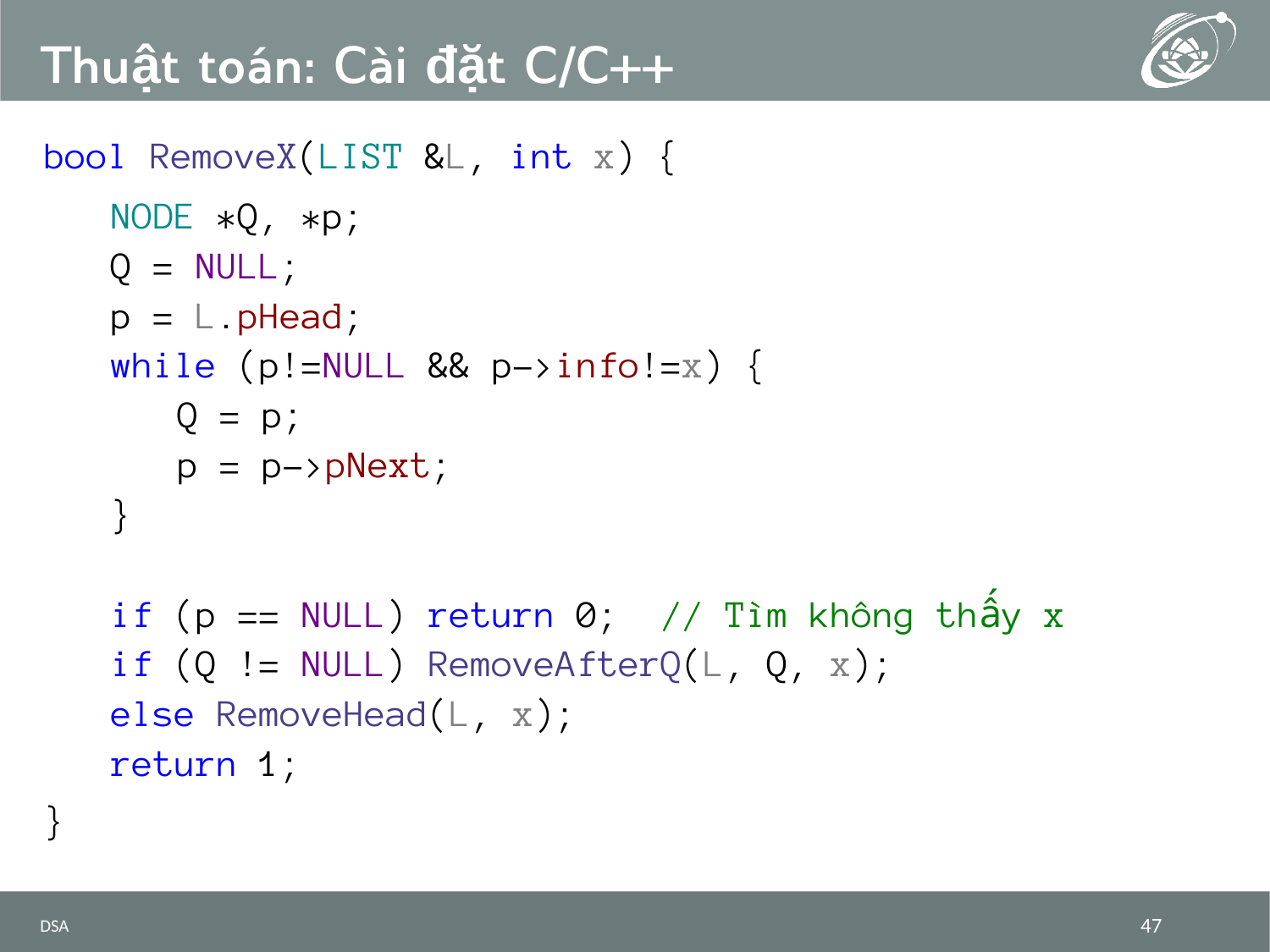

# Thuật toán: Cài đặt C/C++
bool RemoveX(LIST &L, int x) {
NODE *Q, *p;
Q = NULL;
p = L.pHead;
while (p!=NULL && p->info!=x) {
Q = p;
p = p->pNext;
}

if (p == NULL) return 0;  // Tìm không thấy x
if (Q != NULL) RemoveAfterQ(L, Q, x);
else RemoveHead(L, x);
return 1;
}
DSA
47